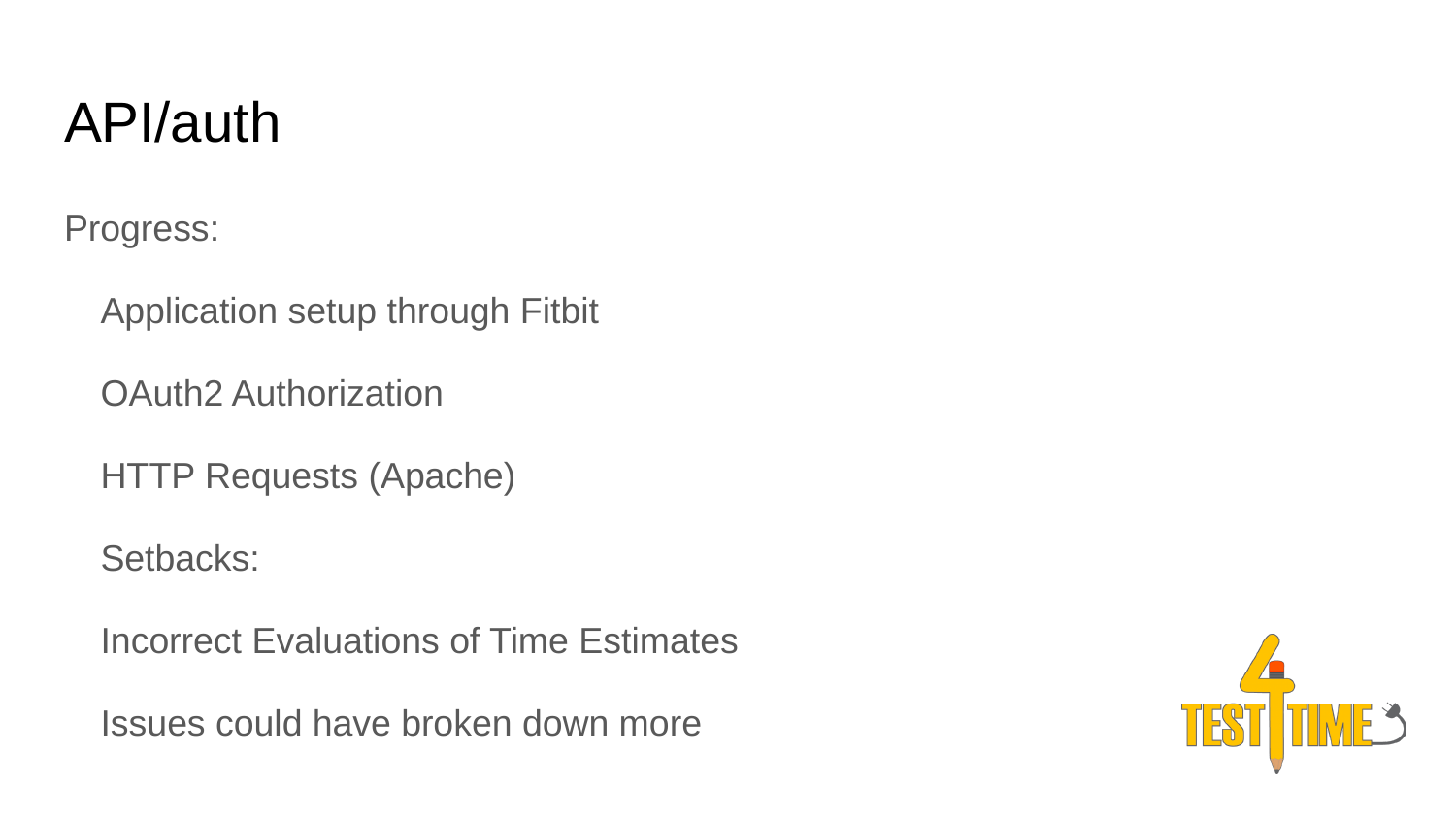

# API/auth
Progress:
Application setup through Fitbit
OAuth2 Authorization
HTTP Requests (Apache)
Setbacks:
Incorrect Evaluations of Time Estimates
Issues could have broken down more